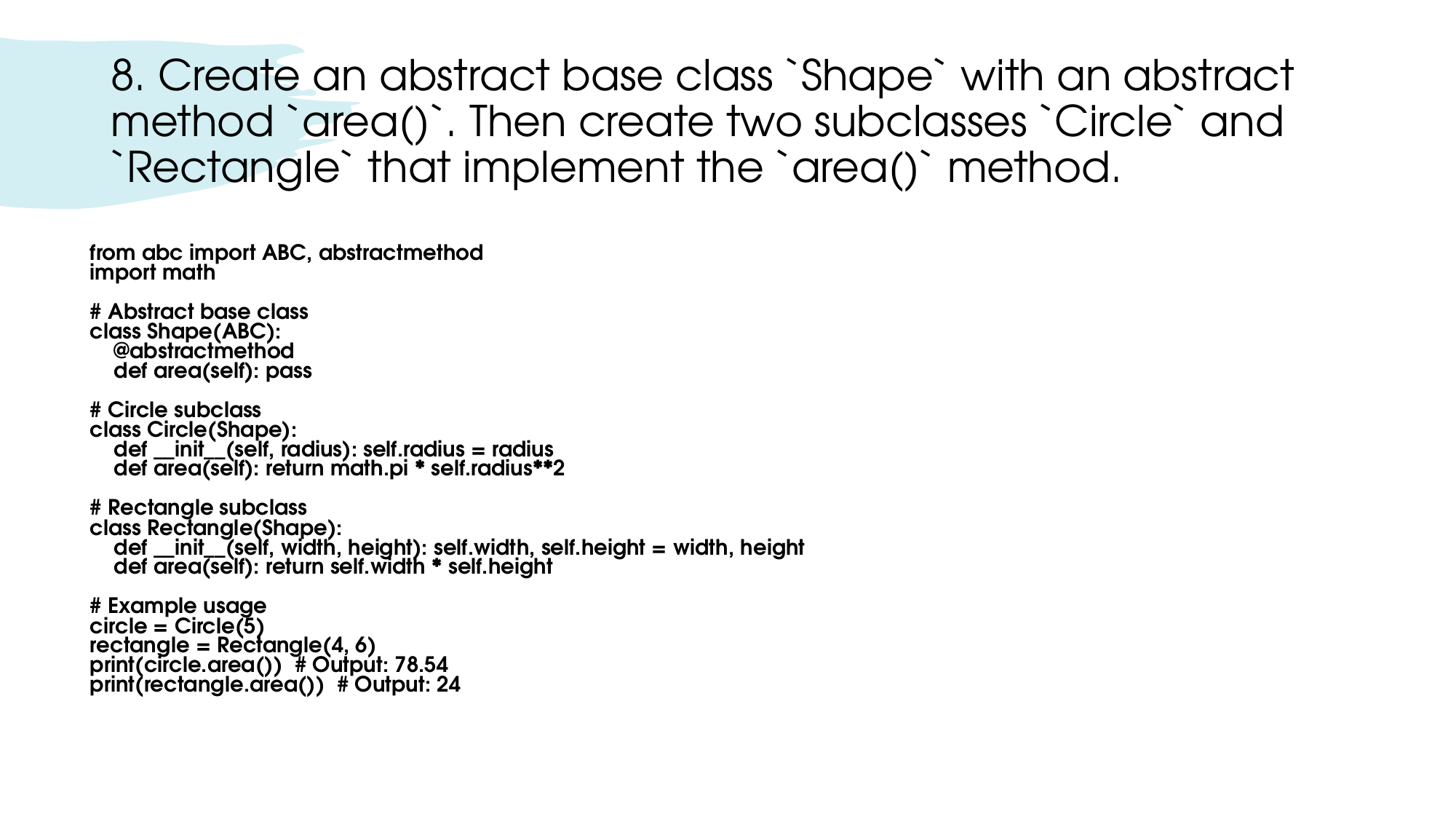

# 8. Create an abstract base class `Shape` with an abstract method `area()`. Then create two subclasses `Circle` and `Rectangle` that implement the `area()` method.
| from abc import ABC, abstractmethod import math # Abstract base class class Shape(ABC): @abstractmethod def area(self): pass # Circle subclass class Circle(Shape): def \_\_init\_\_(self, radius): self.radius = radius def area(self): return math.pi \* self.radius\*\*2 # Rectangle subclass class Rectangle(Shape): def \_\_init\_\_(self, width, height): self.width, self.height = width, height def area(self): return self.width \* self.height # Example usage circle = Circle(5) rectangle = Rectangle(4, 6) print(circle.area()) # Output: 78.54 print(rectangle.area()) # Output: 24 |
| --- |

|  |
| --- |